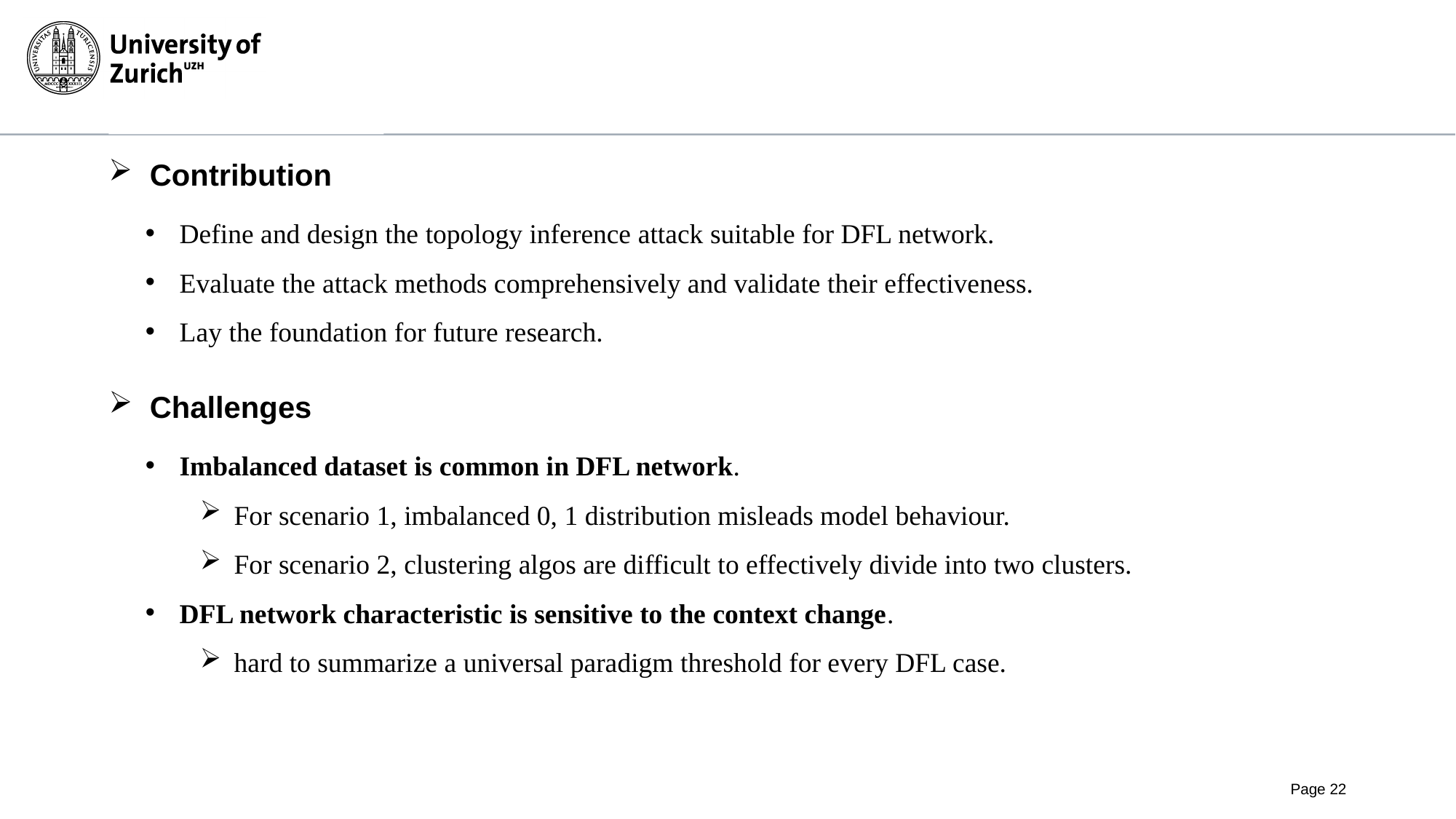

# Contribution
Define and design the topology inference attack suitable for DFL network.
Evaluate the attack methods comprehensively and validate their effectiveness.
Lay the foundation for future research.

4
Challenges
Imbalanced dataset is common in DFL network.
For scenario 1, imbalanced 0, 1 distribution misleads model behaviour.
For scenario 2, clustering algos are difficult to effectively divide into two clusters.
DFL network characteristic is sensitive to the context change.
hard to summarize a universal paradigm threshold for every DFL case.
Page 22